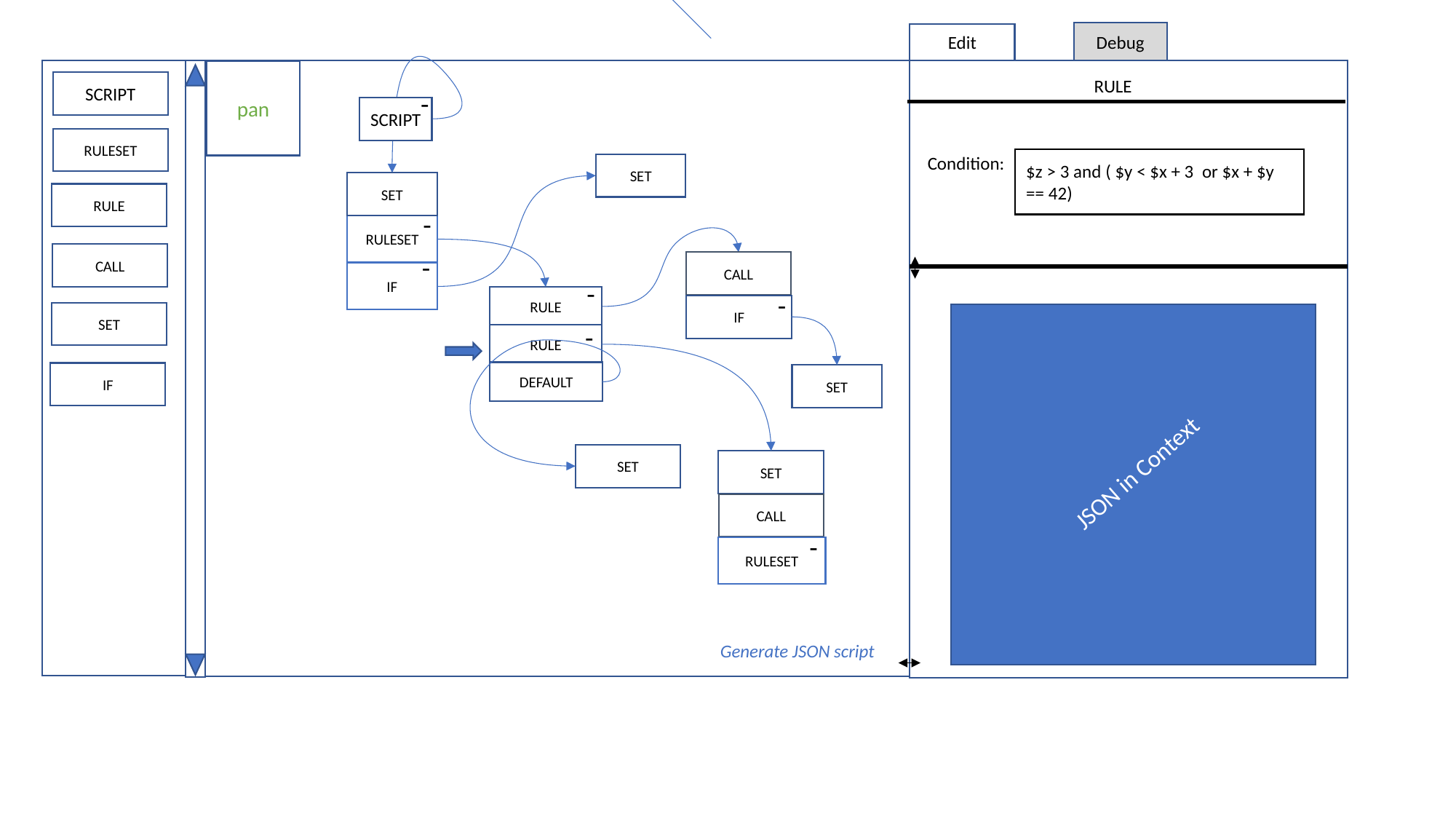

Debug
Edit

1
Rule
pan
RULE
SCRIPT
-
SCRIPT
RULESET
Condition:
$z > 3 and ( $y < $x + 3  or $x + $y == 42)
SET
SET
RULE
-
RULESET
CALL
-
CALL
IF
-
5
-
RULE
IF
SET

-
RULE

DEFAULT
IF
SET
JSON in Context
SET
SET
CALL
-
RULESET
Generate JSON script